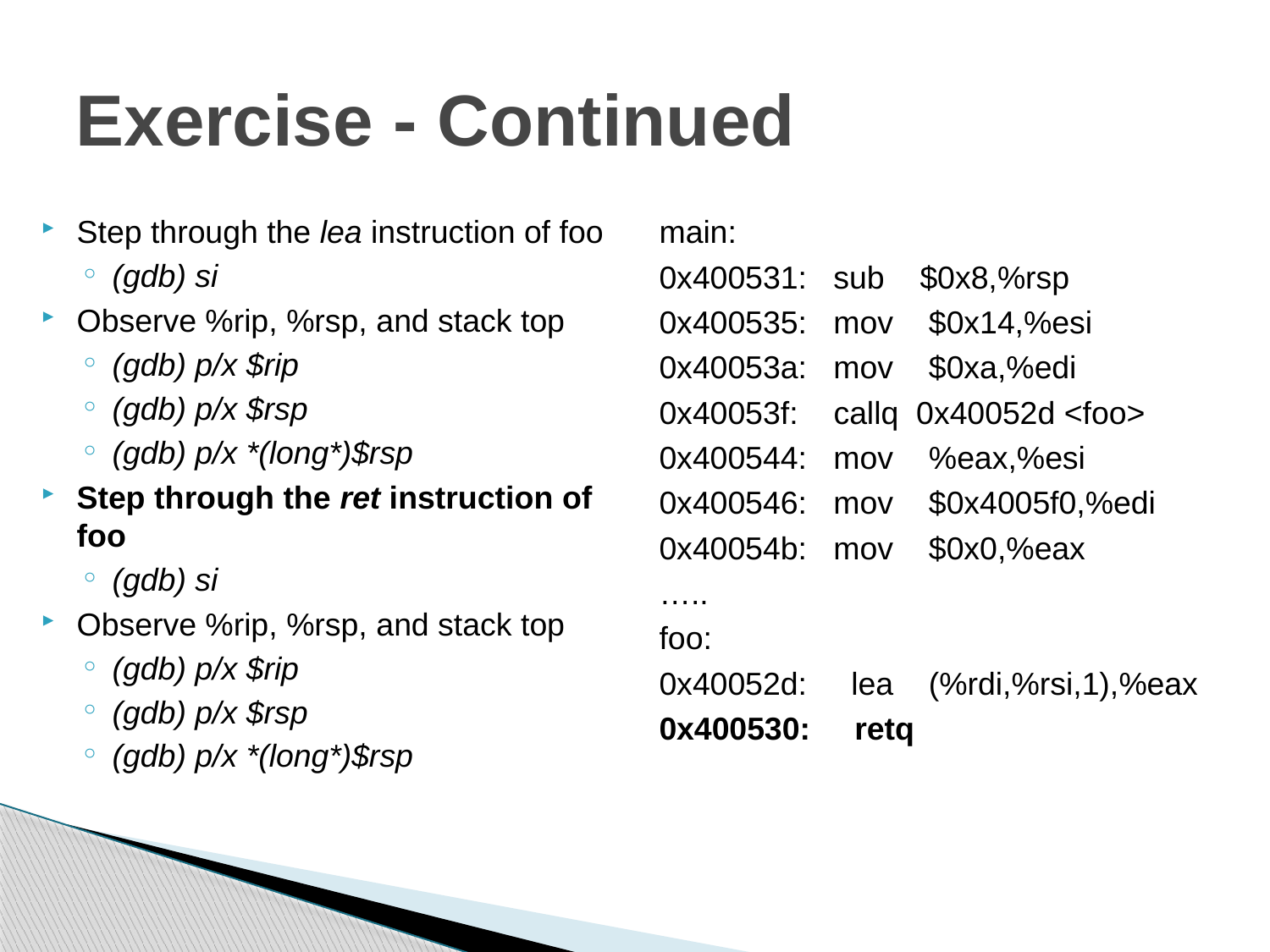

# Exercise - Continued
Step through the lea instruction of foo
(gdb) si
Observe %rip, %rsp, and stack top
(gdb) p/x $rip
(gdb) p/x $rsp
(gdb) p/x *(long*)$rsp
Step through the ret instruction of foo
(gdb) si
Observe %rip, %rsp, and stack top
(gdb) p/x $rip
(gdb) p/x $rsp
(gdb) p/x *(long*)$rsp
main:
0x400531:   sub    $0x8,%rsp
0x400535:   mov    $0x14,%esi
0x40053a:   mov    $0xa,%edi
0x40053f:    callq  0x40052d <foo>
0x400544:   mov    %eax,%esi
0x400546:   mov    $0x4005f0,%edi
0x40054b:   mov    $0x0,%eax
…..
foo:
0x40052d:     lea    (%rdi,%rsi,1),%eax
0x400530:     retq